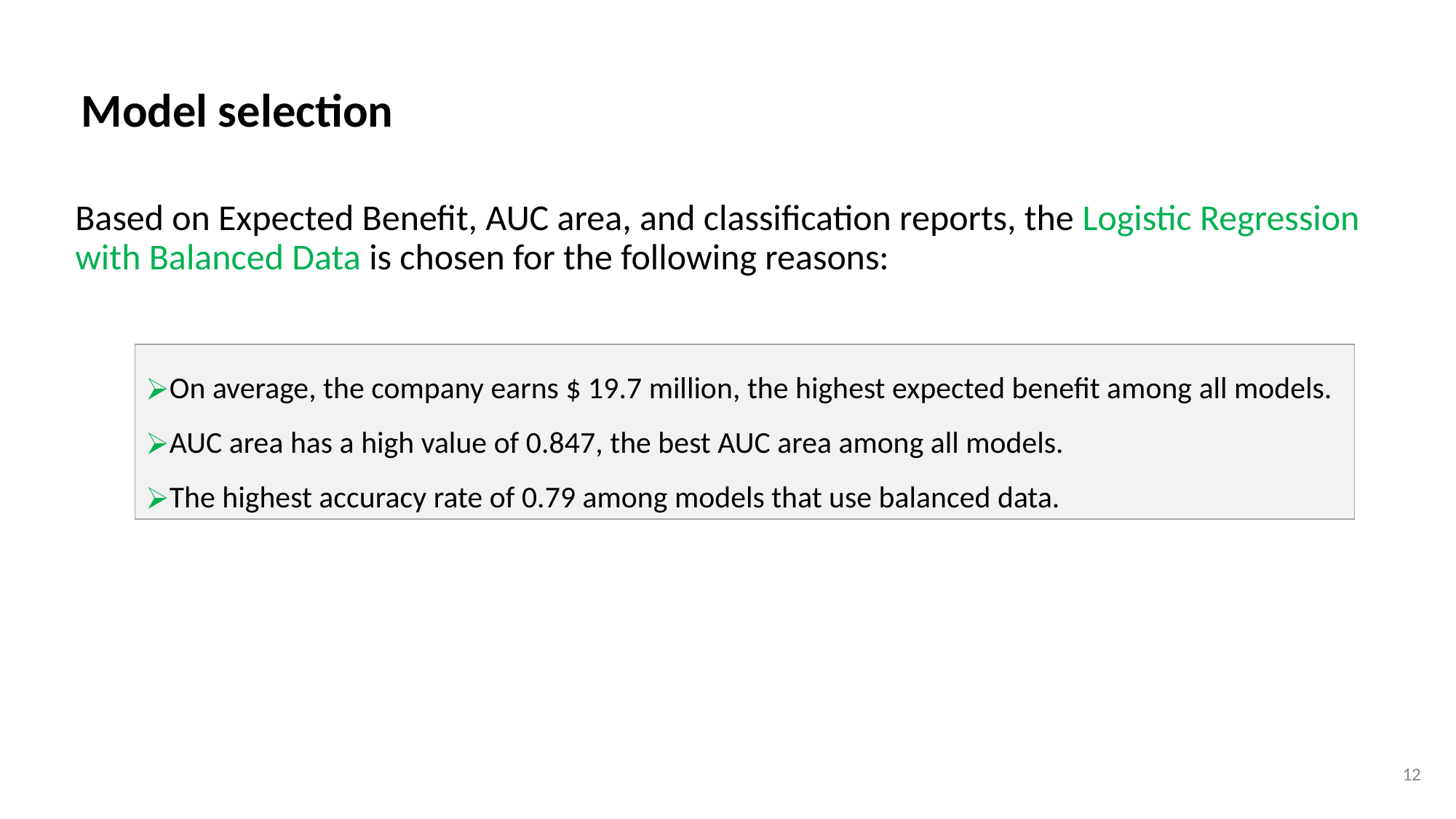

# Model selection
Based on Expected Benefit, AUC area, and classification reports, the Logistic Regression with Balanced Data is chosen for the following reasons:
On average, the company earns $ 19.7 million, the highest expected benefit among all models.
AUC area has a high value of 0.847, the best AUC area among all models.
The highest accuracy rate of 0.79 among models that use balanced data.
12